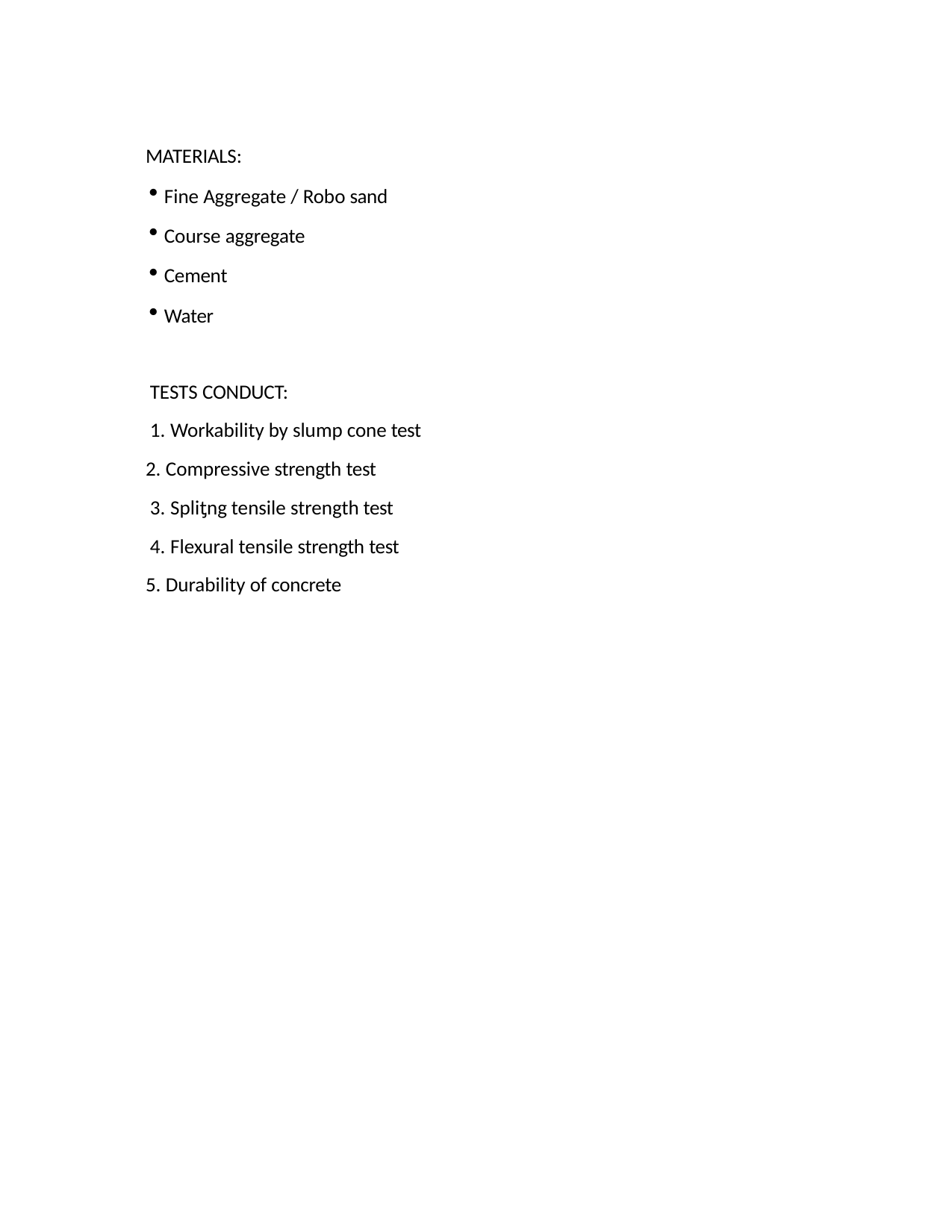

MATERIALS:
Fine Aggregate / Robo sand
Course aggregate
Cement
Water

TESTS CONDUCT:
Workability by slump cone test
Compressive strength test
Spliƫng tensile strength test
Flexural tensile strength test
Durability of concrete